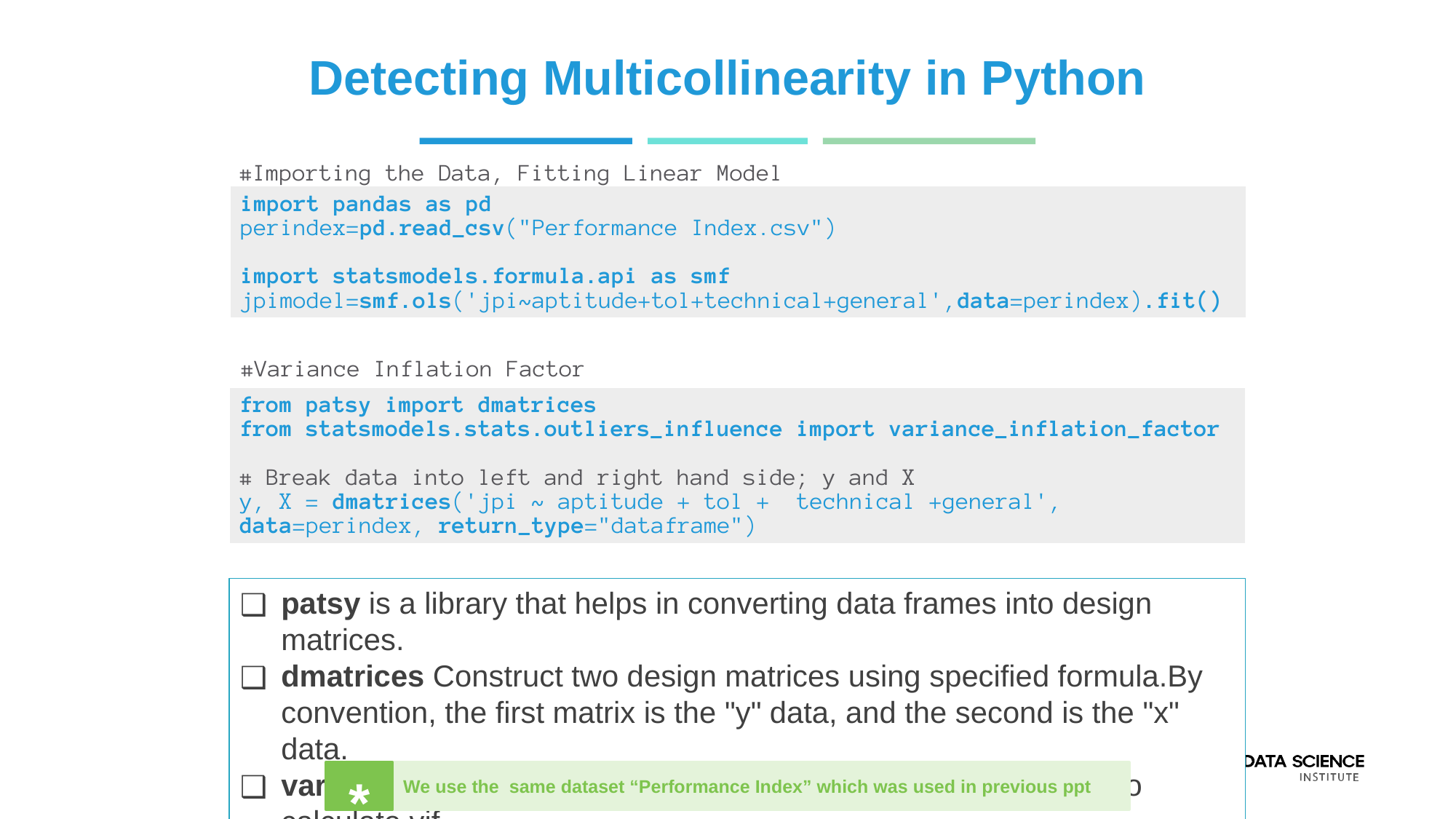

# Detecting Multicollinearity in Python

#Importing the Data, Fitting Linear Model
| import pandas as pd perindex=pd.read\_csv("Performance Index.csv") import statsmodels.formula.api as smf jpimodel=smf.ols('jpi~aptitude+tol+technical+general',data=perindex).fit() |
| --- |
#Variance Inflation Factor
| from patsy import dmatrices from statsmodels.stats.outliers\_influence import variance\_inflation\_factor # Break data into left and right hand side; y and X y, X = dmatrices('jpi ~ aptitude + tol + technical +general', data=perindex, return\_type="dataframe") |
| --- |
patsy is a library that helps in converting data frames into design matrices.
dmatrices Construct two design matrices using specified formula.By convention, the first matrix is the "y" data, and the second is the "x" data.
variance_inflation_factor() requires a design matrix as input to calculate vif.
*
We use the  same dataset “Performance Index” which was used in previous ppt